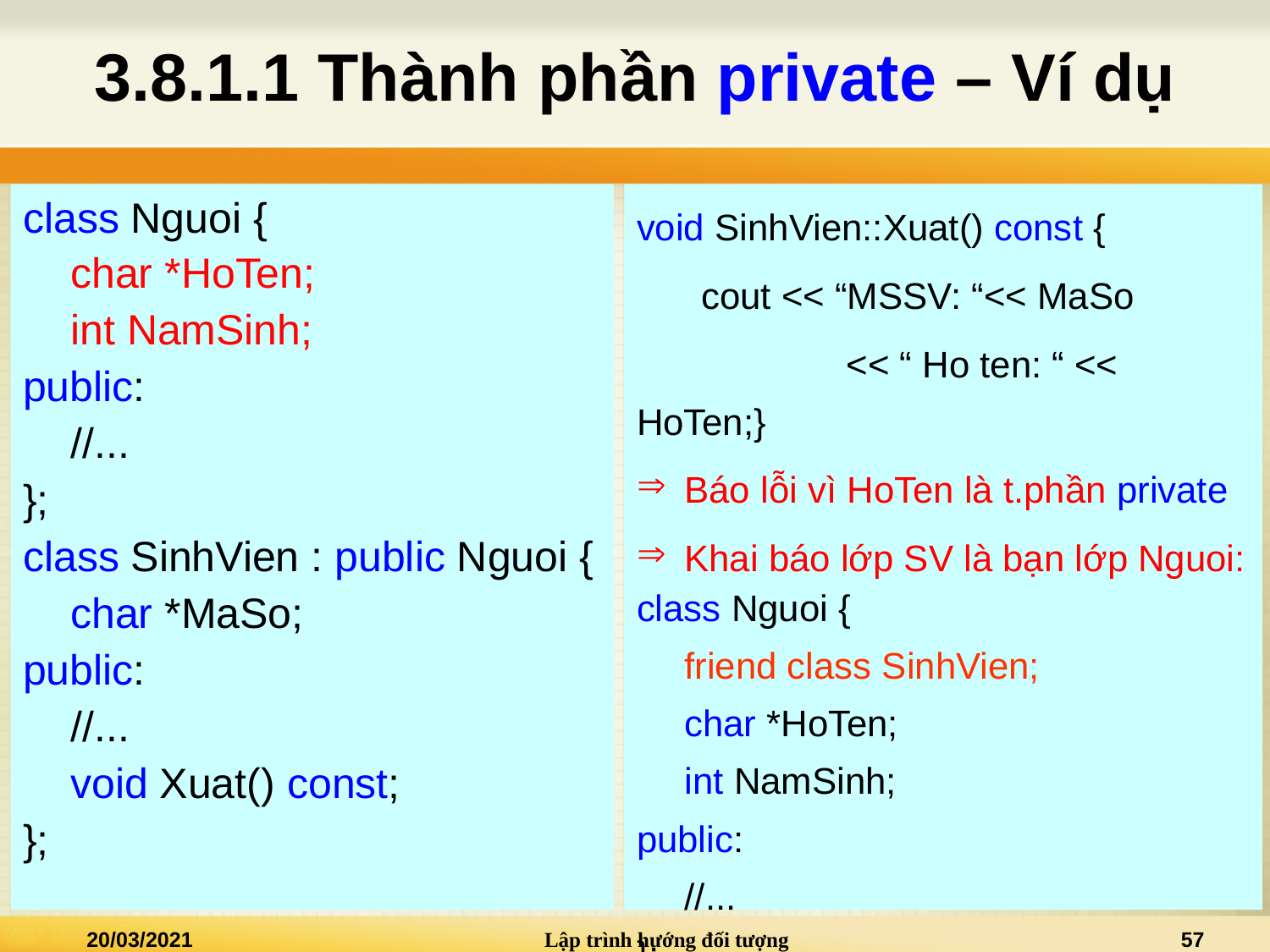

# 3.8.1.1 Thành phần private – Ví dụ
class Nguoi {
	char *HoTen;
	int NamSinh;
public:
	//...
};
class SinhVien : public Nguoi {
	char *MaSo;
public:
	//...
	void Xuat() const;
};
void SinhVien::Xuat() const {
cout << “MSSV: “<< MaSo
              << “ Ho ten: “ << HoTen;}
Báo lỗi vì HoTen là t.phần private
Khai báo lớp SV là bạn lớp Nguoi:
class Nguoi {
	friend class SinhVien;
	char *HoTen;
	int NamSinh;
public:
	//...
};
20/03/2021
Lập trình hướng đối tượng
57